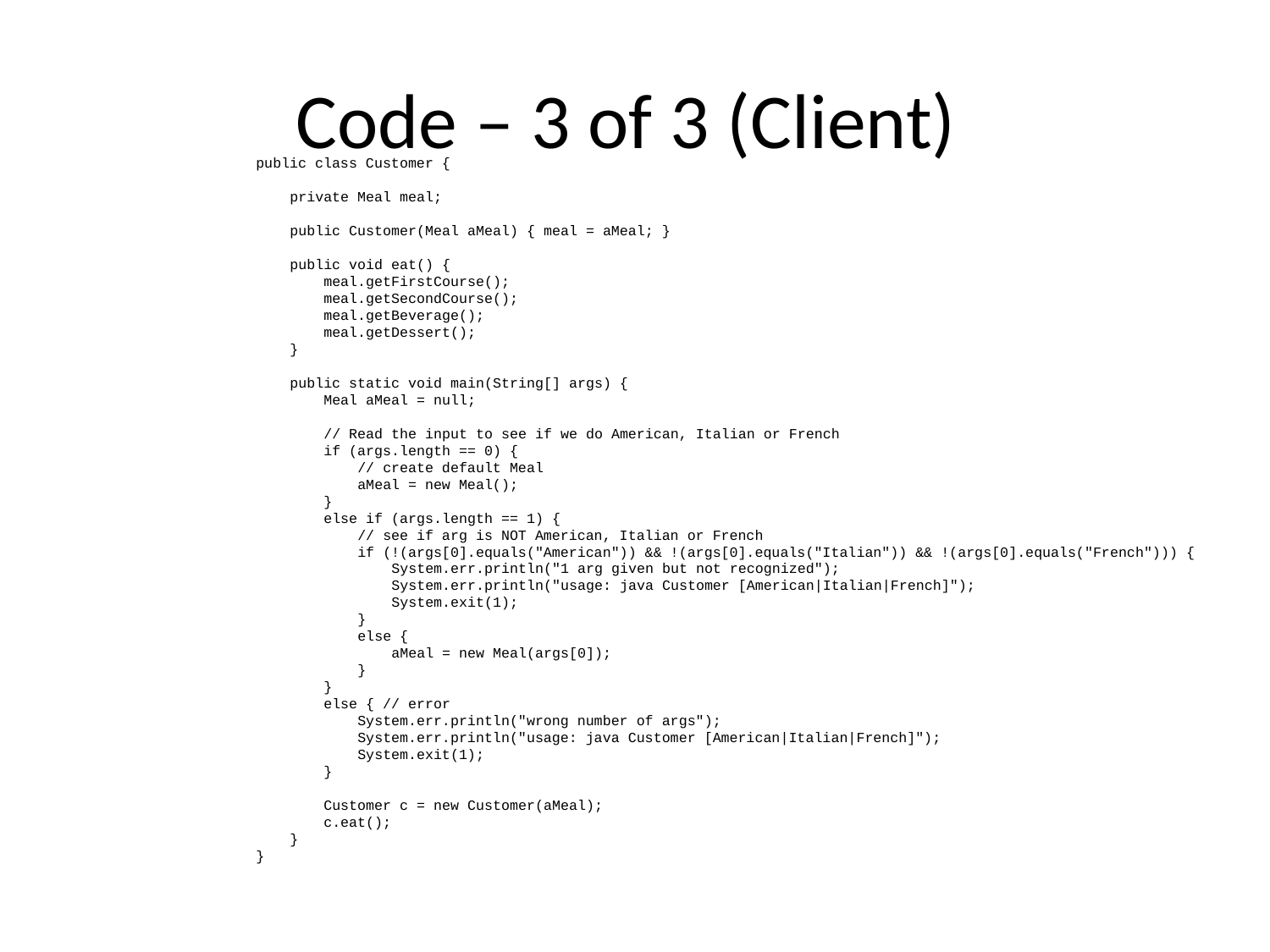

# Code – 3 of 3 (Client)
public class Customer {

    private Meal meal;

    public Customer(Meal aMeal) { meal = aMeal; }

    public void eat() {
        meal.getFirstCourse();
        meal.getSecondCourse();
        meal.getBeverage();
        meal.getDessert();
    }

    public static void main(String[] args) {
        Meal aMeal = null;

        // Read the input to see if we do American, Italian or French
        if (args.length == 0) {
            // create default Meal
            aMeal = new Meal();
        }
        else if (args.length == 1) {
            // see if arg is NOT American, Italian or French
            if (!(args[0].equals("American")) && !(args[0].equals("Italian")) && !(args[0].equals("French"))) {
                System.err.println("1 arg given but not recognized");
                System.err.println("usage: java Customer [American|Italian|French]");
                System.exit(1);
            }
            else {
                aMeal = new Meal(args[0]);
            }
        }
        else { // error
            System.err.println("wrong number of args");
            System.err.println("usage: java Customer [American|Italian|French]");
            System.exit(1);
        }

        Customer c = new Customer(aMeal);
        c.eat();
    }
}